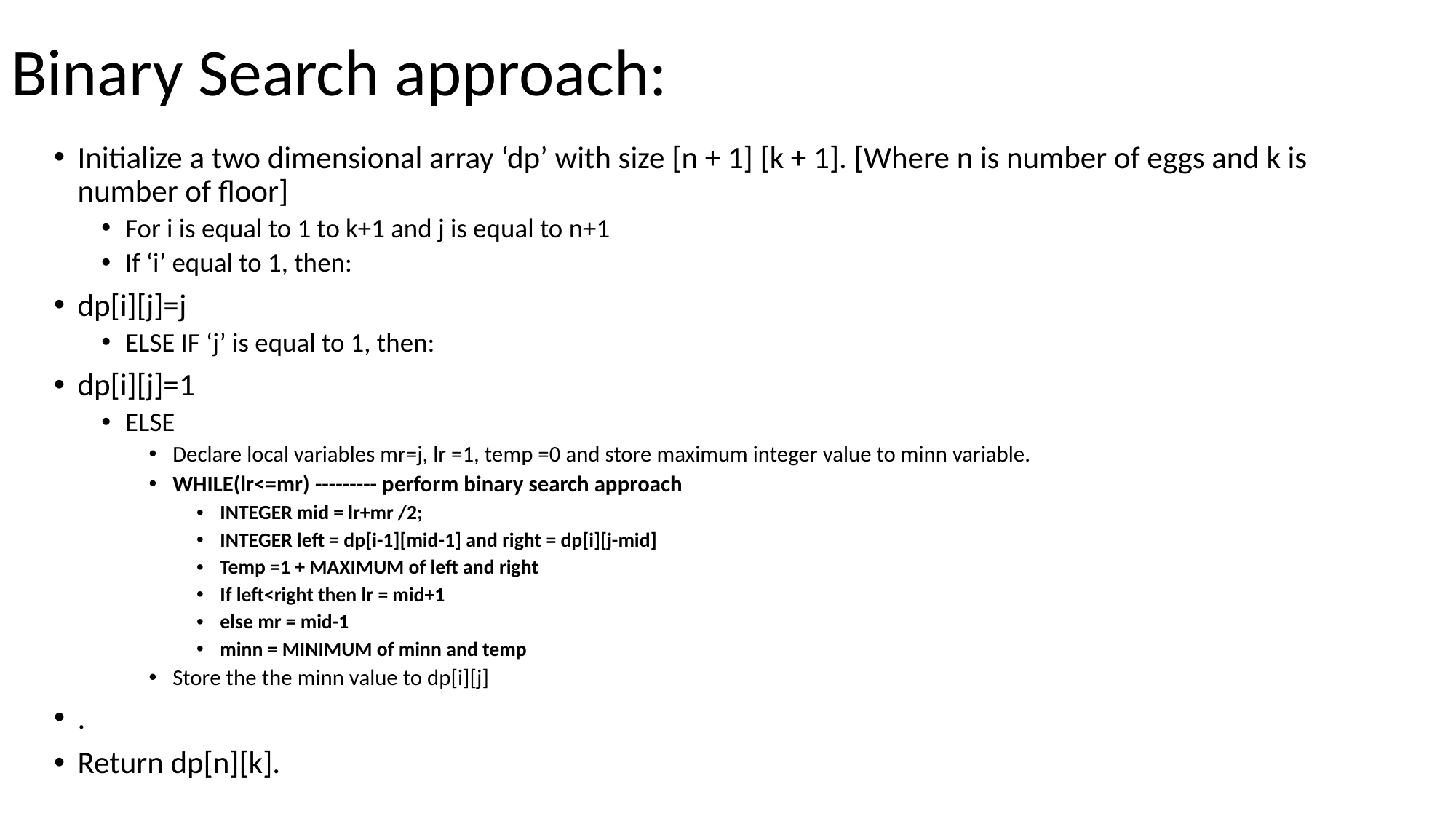

# Binary Search approach:
Initialize a two dimensional array ‘dp’ with size [n + 1] [k + 1]. [Where n is number of eggs and k is number of floor]
For i is equal to 1 to k+1 and j is equal to n+1
If ‘i’ equal to 1, then:
dp[i][j]=j
ELSE IF ‘j’ is equal to 1, then:
dp[i][j]=1
ELSE
Declare local variables mr=j, lr =1, temp =0 and store maximum integer value to minn variable.
WHILE(lr<=mr) --------- perform binary search approach
INTEGER mid = lr+mr /2;
INTEGER left = dp[i-1][mid-1] and right = dp[i][j-mid]
Temp =1 + MAXIMUM of left and right
If left<right then lr = mid+1
else mr = mid-1
minn = MINIMUM of minn and temp
Store the the minn value to dp[i][j]
.
Return dp[n][k].